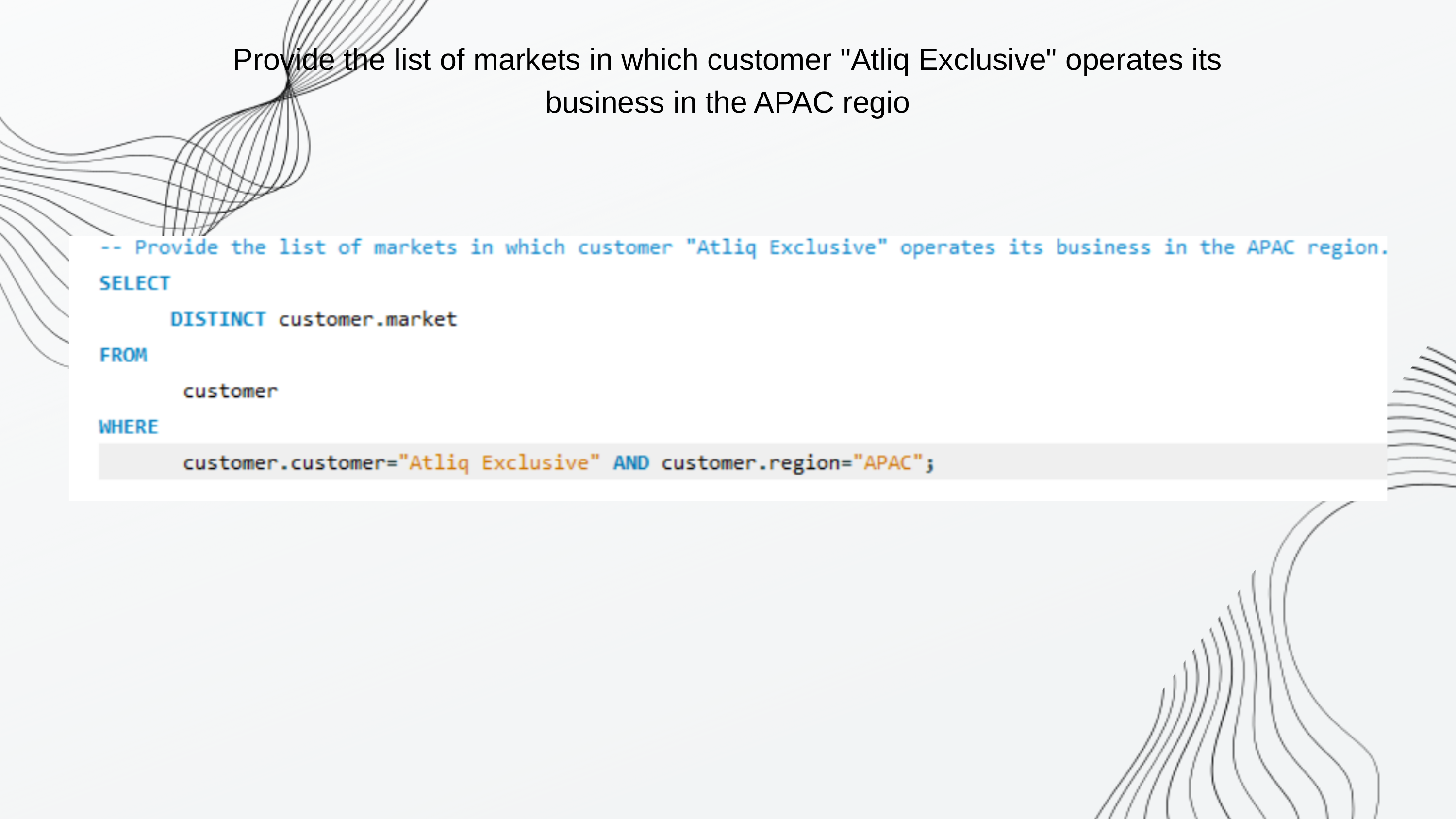

Provide the list of markets in which customer "Atliq Exclusive" operates its
business in the APAC regio